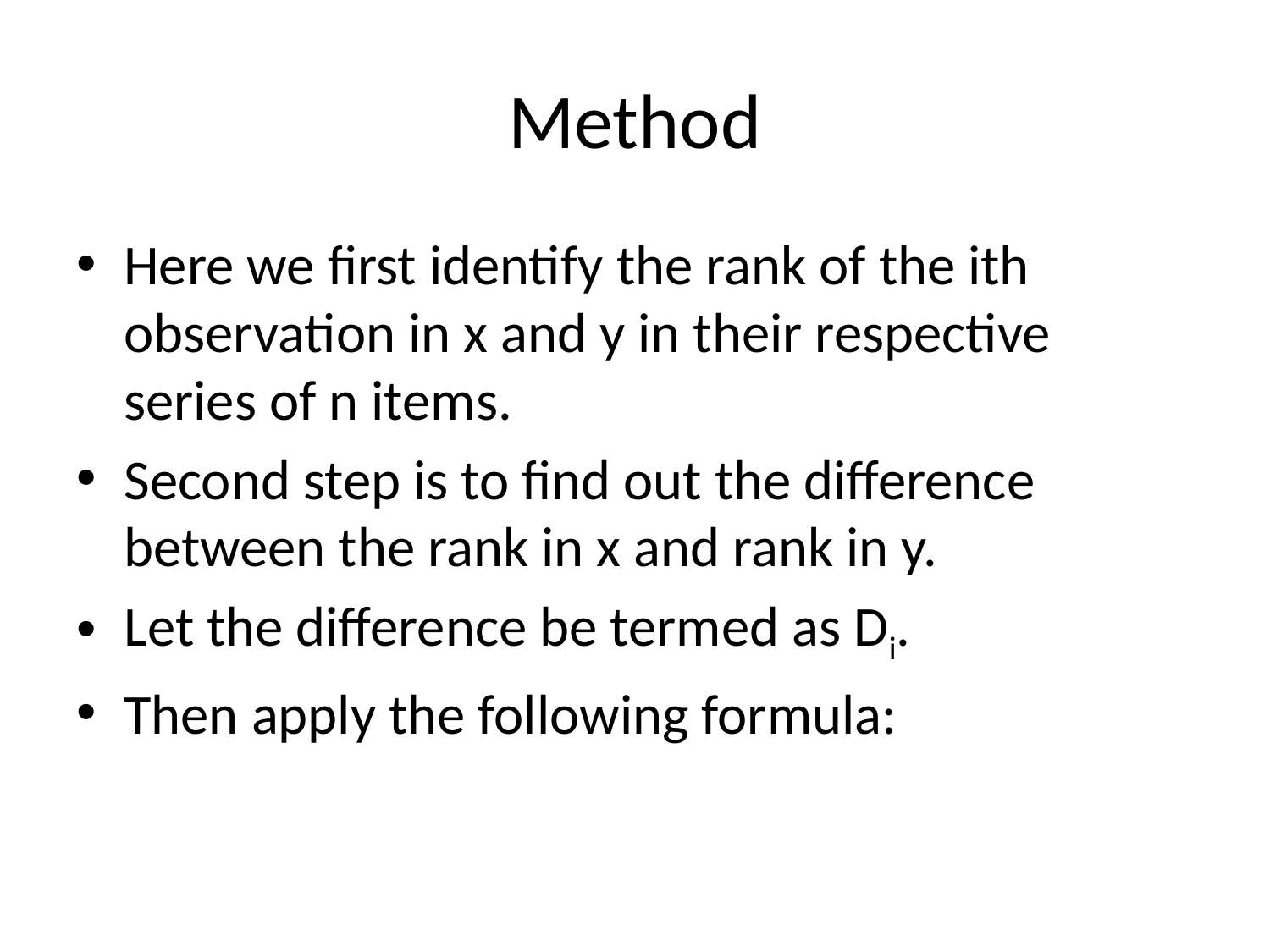

# Method
Here we first identify the rank of the ith observation in x and y in their respective series of n items.
Second step is to find out the difference between the rank in x and rank in y.
Let the difference be termed as Di.
Then apply the following formula: